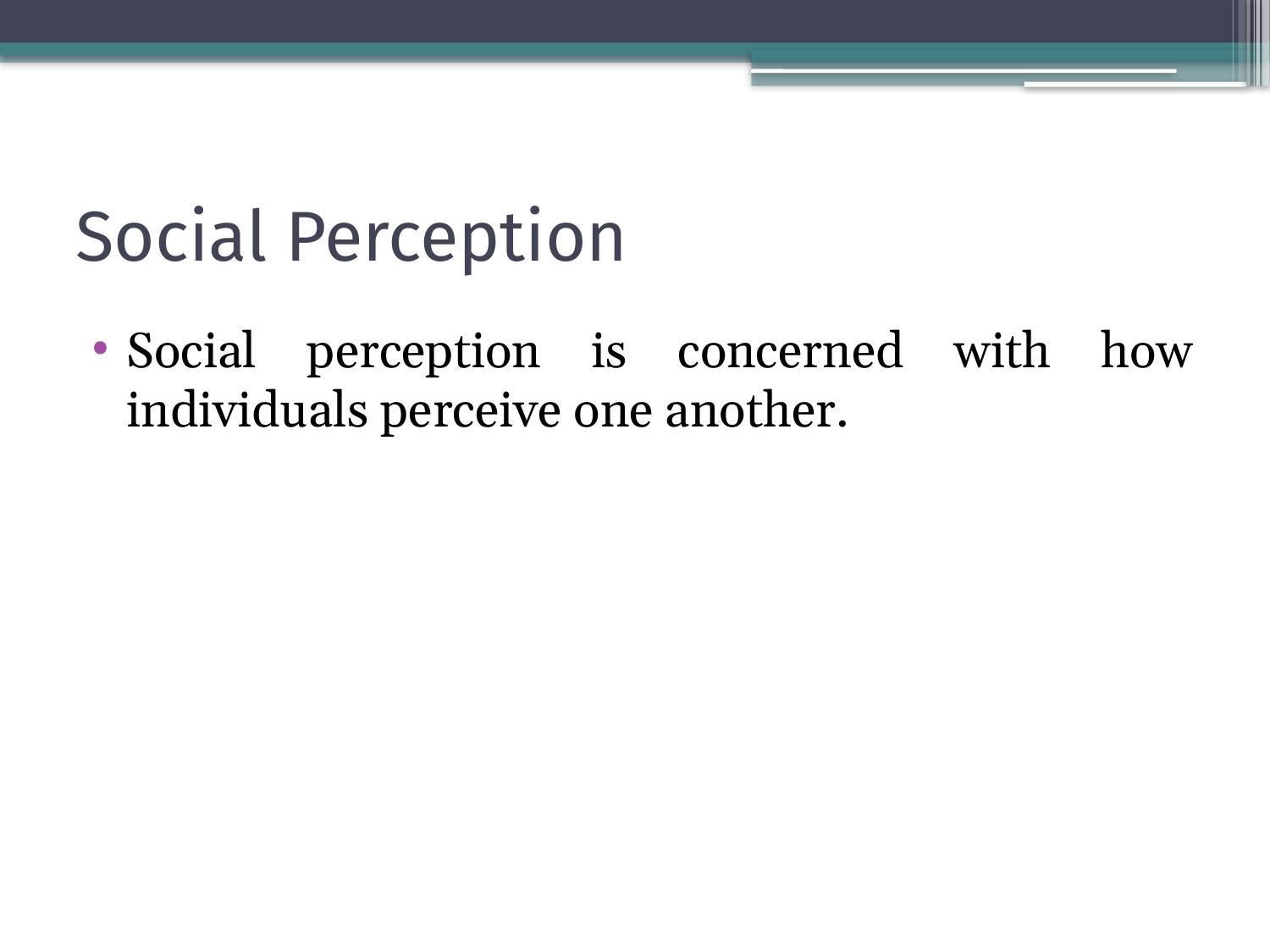

# Social Perception
Social perception is concerned with how individuals perceive one another.